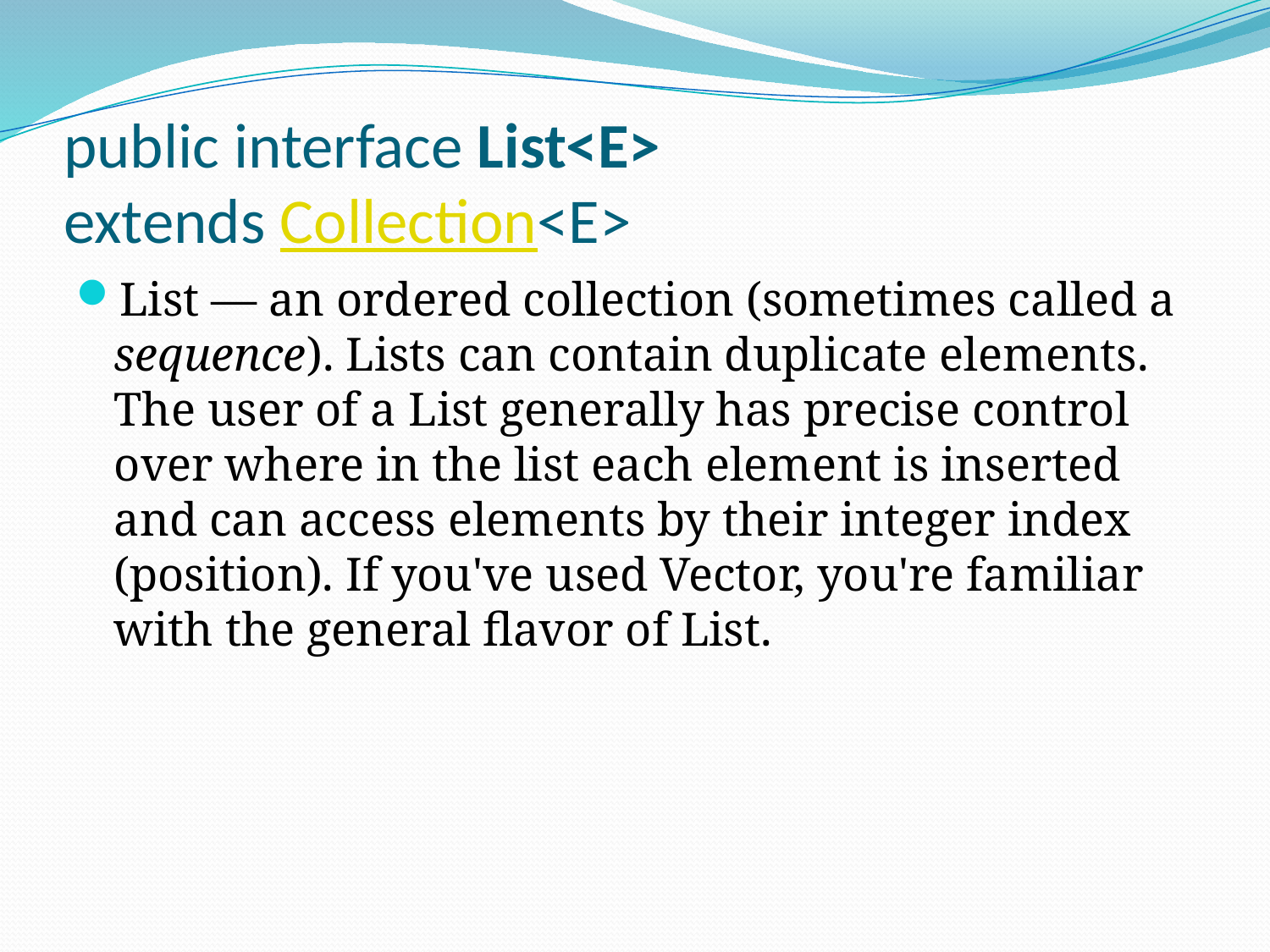

# public interface List<E> extends Collection<E>
List — an ordered collection (sometimes called a sequence). Lists can contain duplicate elements. The user of a List generally has precise control over where in the list each element is inserted and can access elements by their integer index (position). If you've used Vector, you're familiar with the general flavor of List.